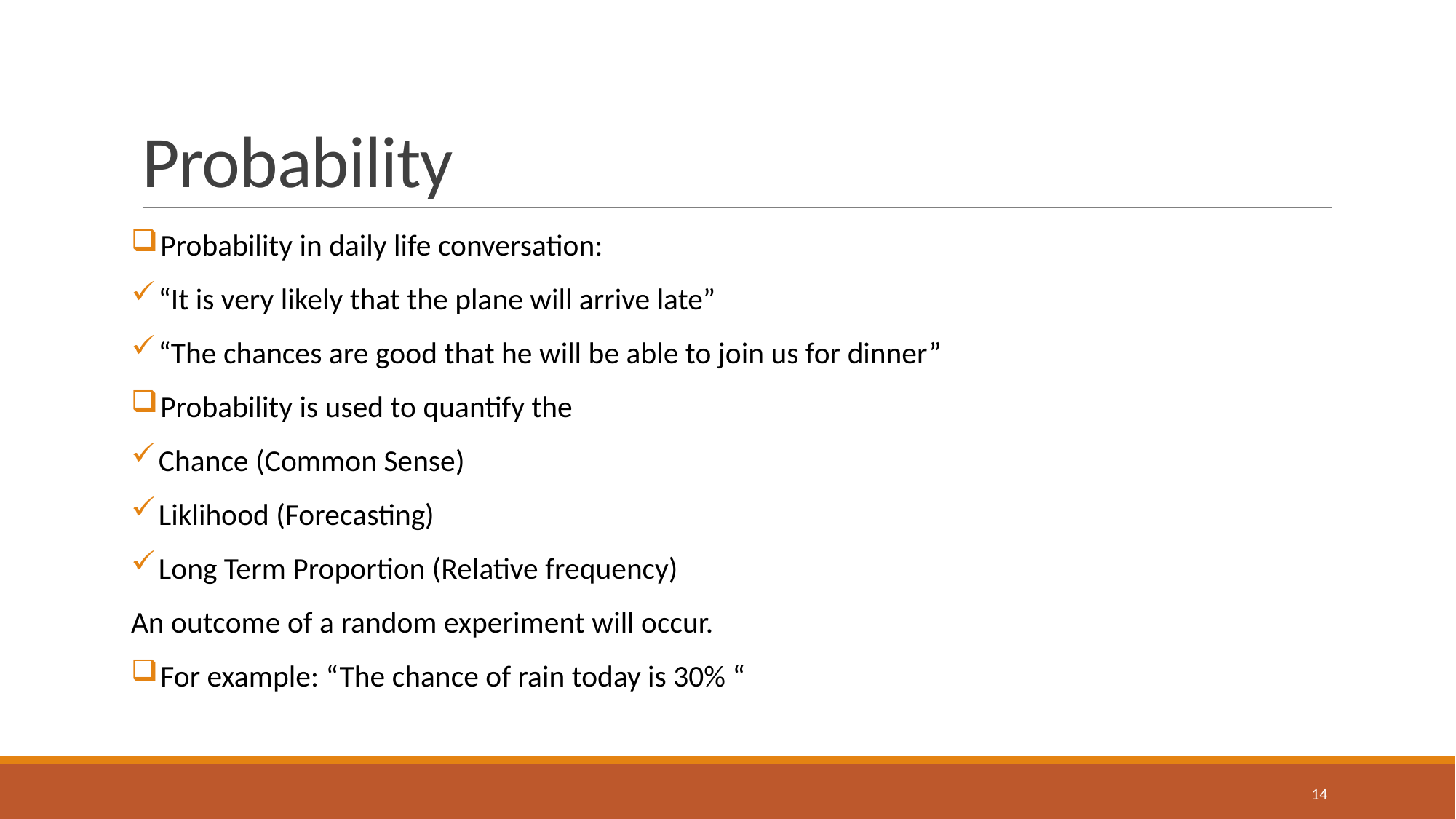

# Probability
 Probability in daily life conversation:
 “It is very likely that the plane will arrive late”
 “The chances are good that he will be able to join us for dinner”
 Probability is used to quantify the
 Chance (Common Sense)
 Liklihood (Forecasting)
 Long Term Proportion (Relative frequency)
An outcome of a random experiment will occur.
 For example: “The chance of rain today is 30% “

14